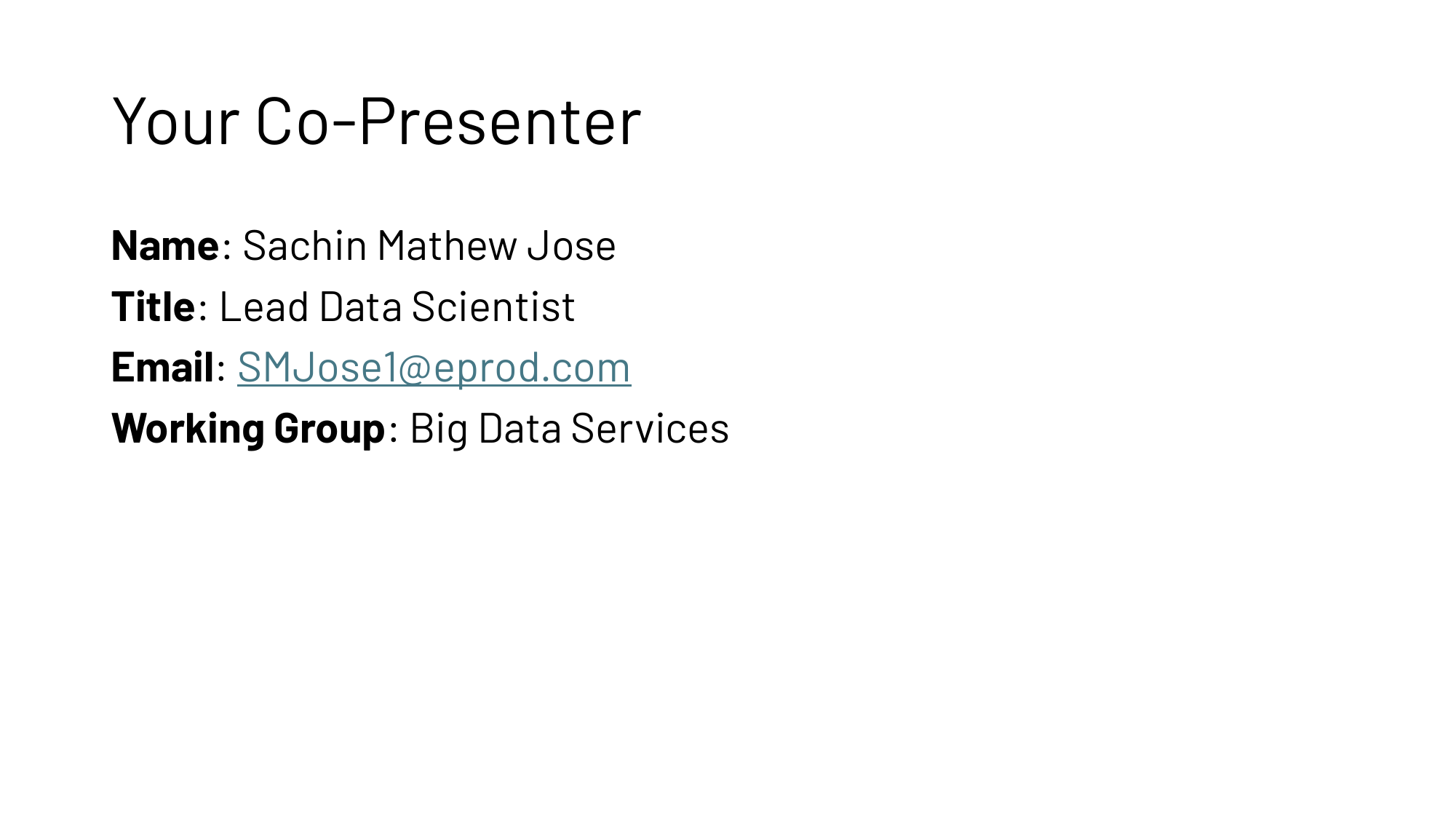

# Your Co-Presenter
Name: Sachin Mathew Jose
Title: Lead Data Scientist
Email: SMJose1@eprod.com
Working Group: Big Data Services